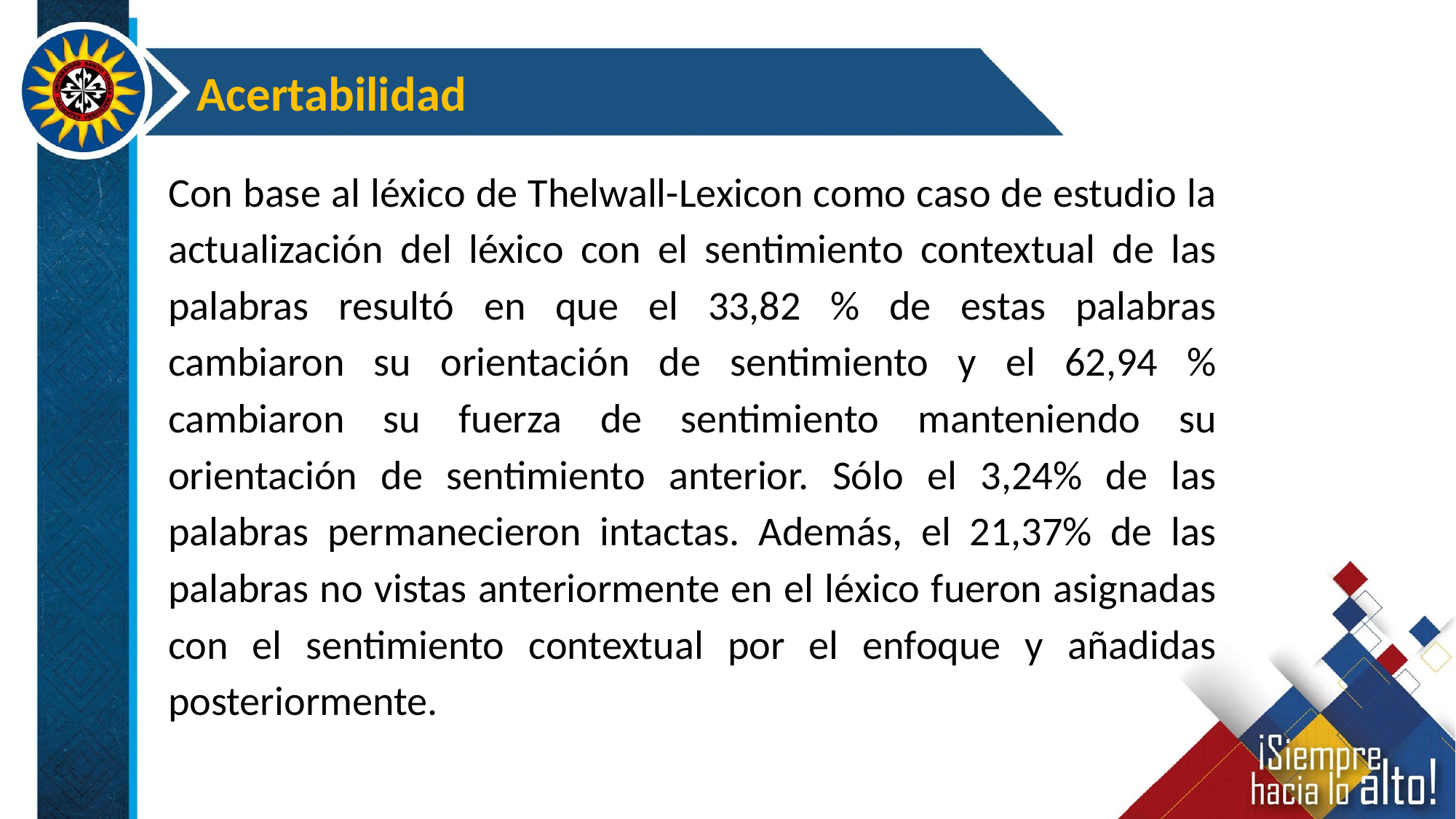

Acertabilidad
Con base al léxico de Thelwall-Lexicon como caso de estudio la actualización del léxico con el sentimiento contextual de las palabras resultó en que el 33,82 % de estas palabras cambiaron su orientación de sentimiento y el 62,94 % cambiaron su fuerza de sentimiento manteniendo su orientación de sentimiento anterior. Sólo el 3,24% de las palabras permanecieron intactas. Además, el 21,37% de las palabras no vistas anteriormente en el léxico fueron asignadas con el sentimiento contextual por el enfoque y añadidas posteriormente.